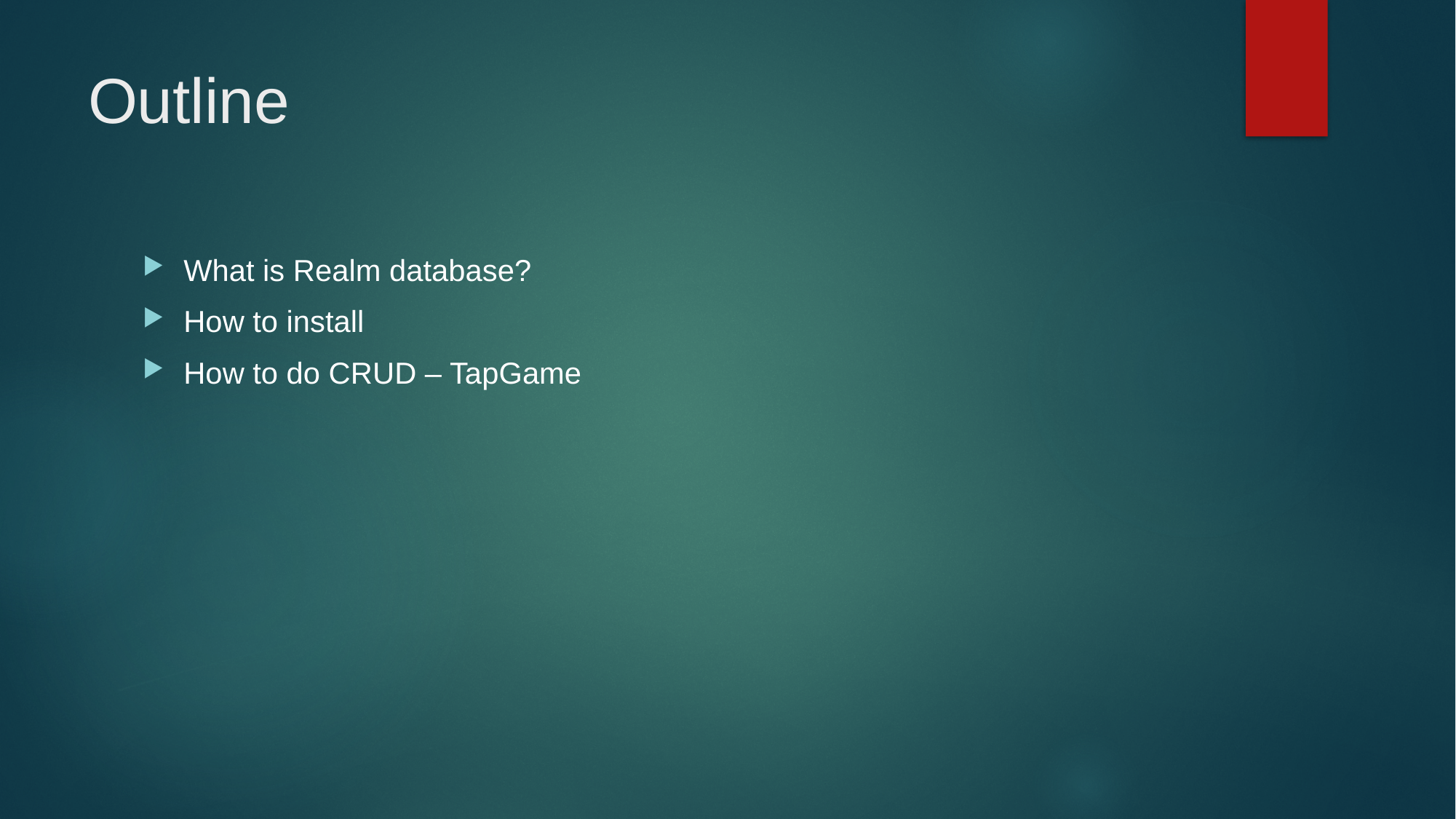

# Outline
What is Realm database?
How to install
How to do CRUD – TapGame